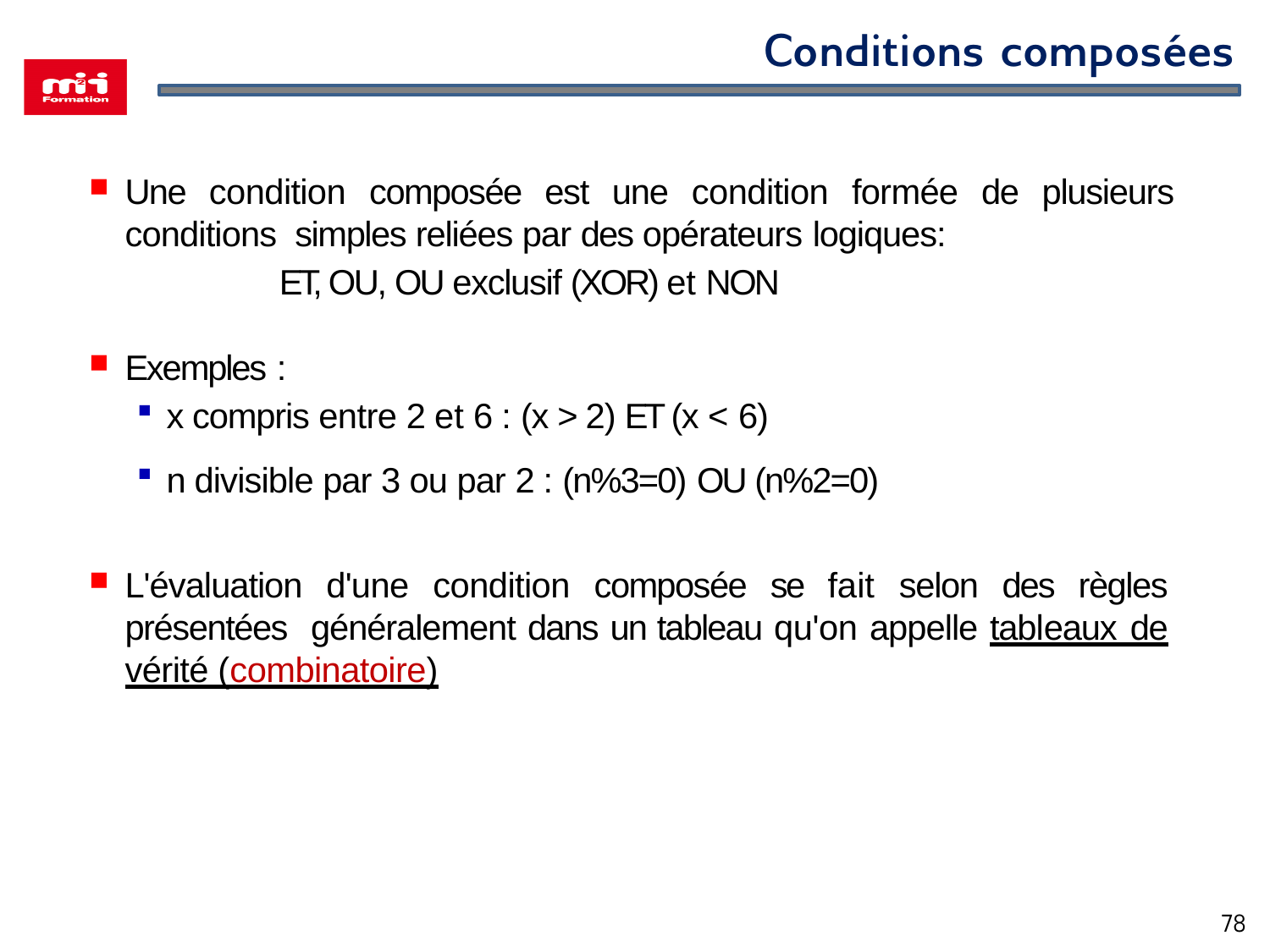

# Conditions composées
Une condition composée est une condition formée de plusieurs conditions  simples reliées par des opérateurs logiques:
ET, OU, OU exclusif (XOR) et NON

Exemples :
x compris entre 2 et 6 : (x > 2) ET (x < 6)
n divisible par 3 ou par 2 : (n%3=0) OU (n%2=0)

L'évaluation d'une condition composée se fait selon des règles présentées  généralement dans un tableau qu'on appelle tableaux de vérité (combinatoire)
78